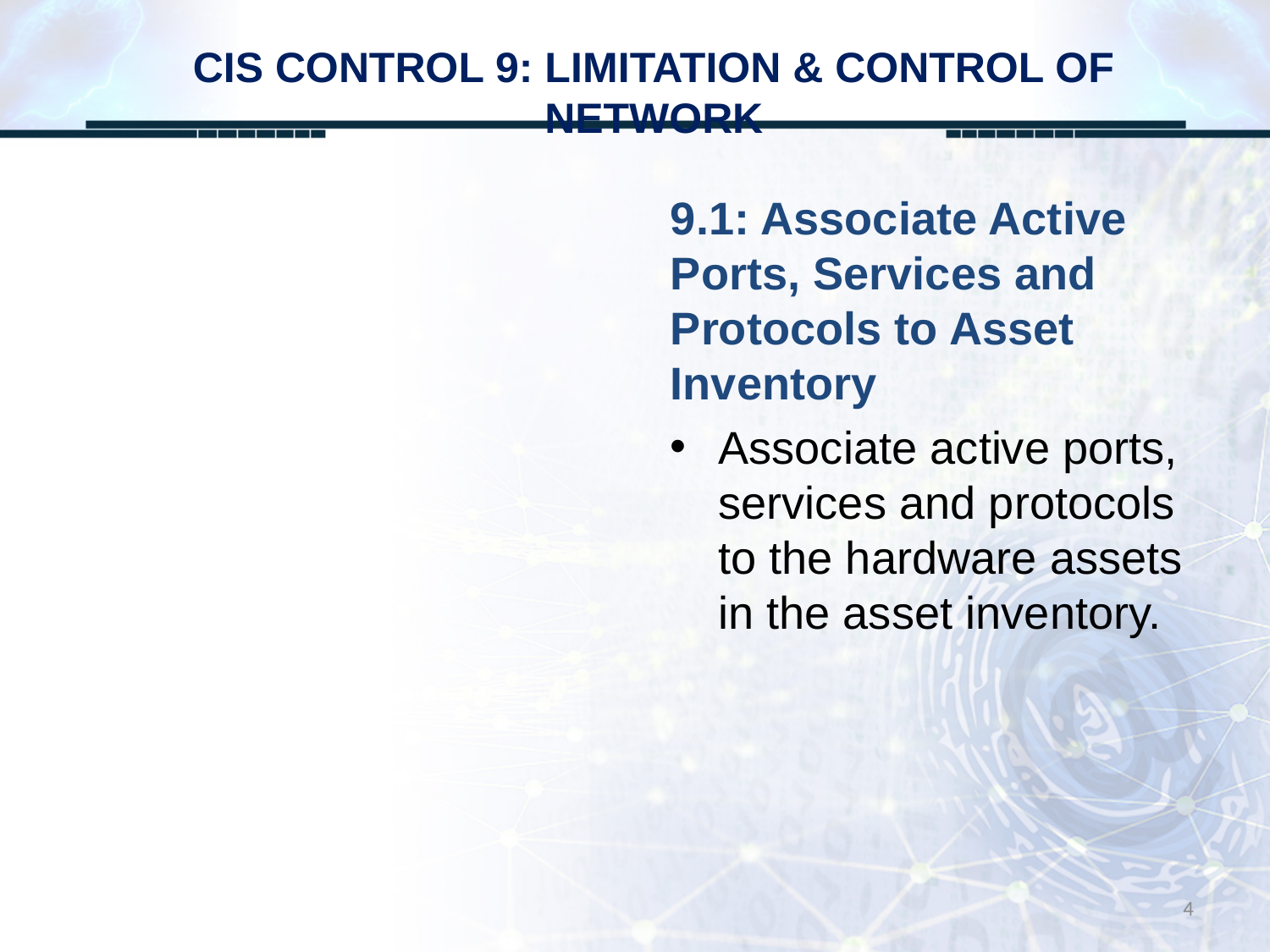

# CIS CONTROL 9: LIMITATION & CONTROL OF NETWORK
9.1: Associate Active Ports, Services and Protocols to Asset Inventory
Associate active ports, services and protocols to the hardware assets in the asset inventory.
4